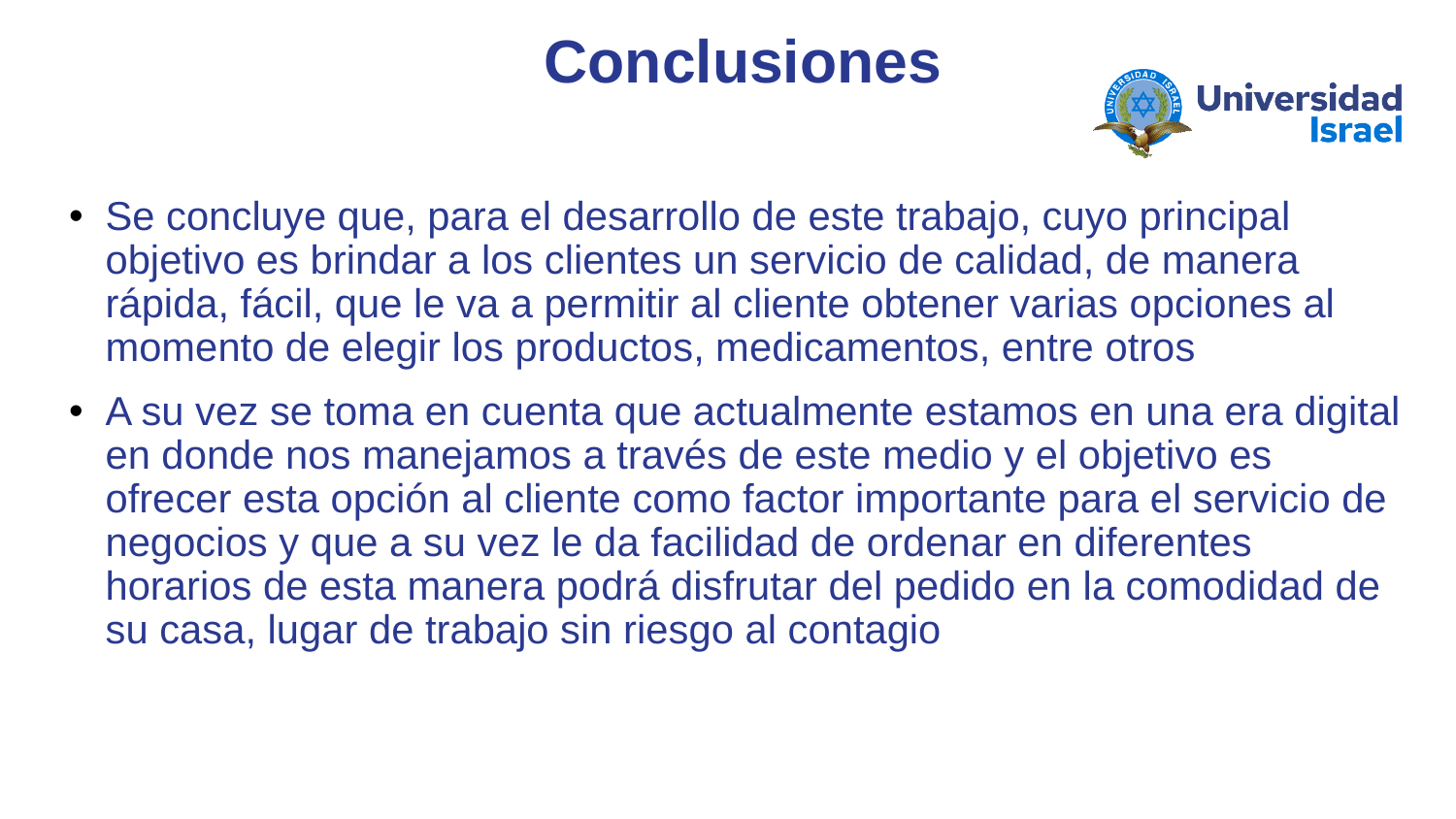

Conclusiones
Se concluye que, para el desarrollo de este trabajo, cuyo principal objetivo es brindar a los clientes un servicio de calidad, de manera rápida, fácil, que le va a permitir al cliente obtener varias opciones al momento de elegir los productos, medicamentos, entre otros
A su vez se toma en cuenta que actualmente estamos en una era digital en donde nos manejamos a través de este medio y el objetivo es ofrecer esta opción al cliente como factor importante para el servicio de negocios y que a su vez le da facilidad de ordenar en diferentes horarios de esta manera podrá disfrutar del pedido en la comodidad de su casa, lugar de trabajo sin riesgo al contagio